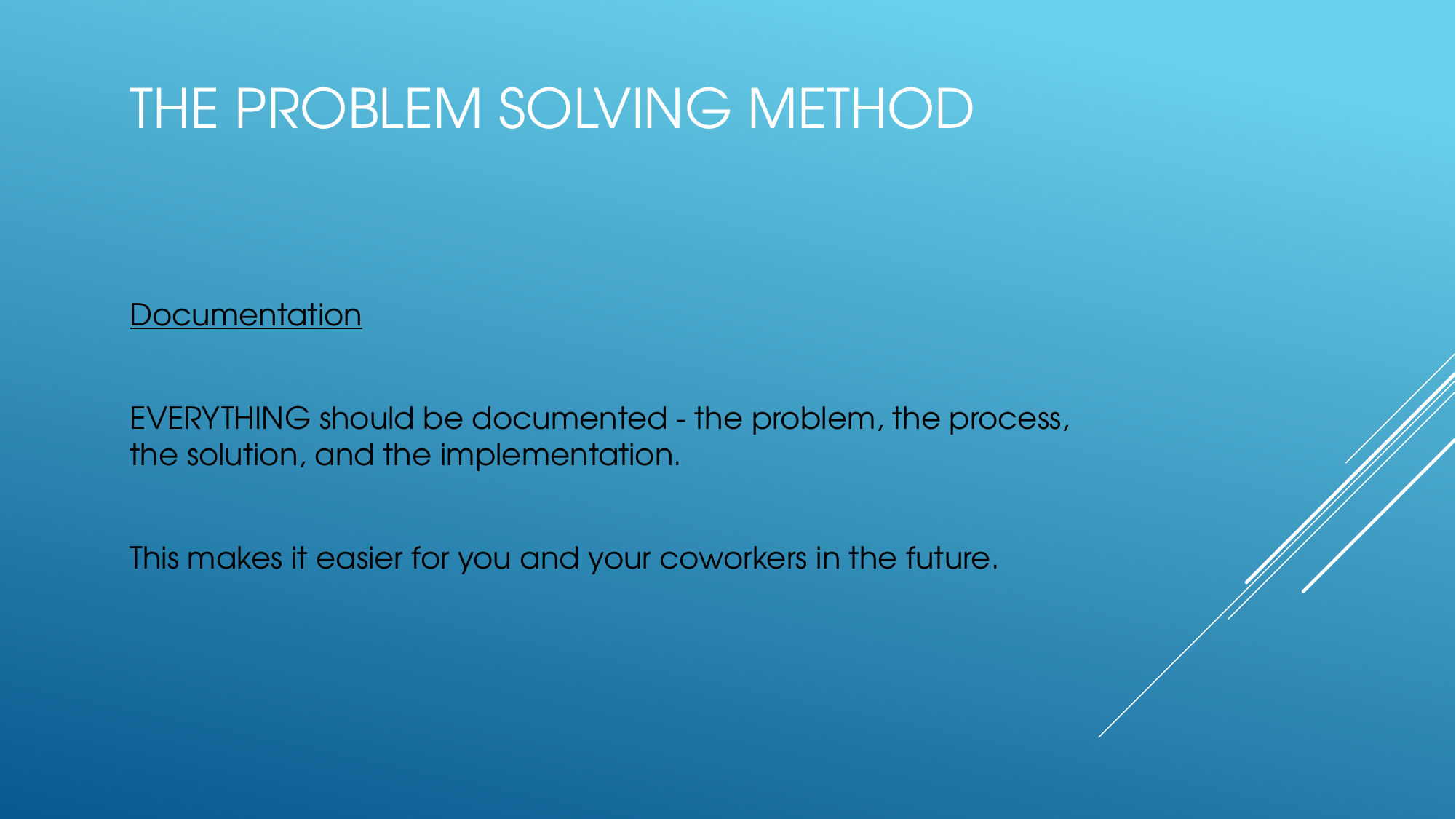

# The problem solving method

Documentation

EVERYTHING should be documented - the problem, the process, the solution, and the implementation.

This makes it easier for you and your coworkers in the future.